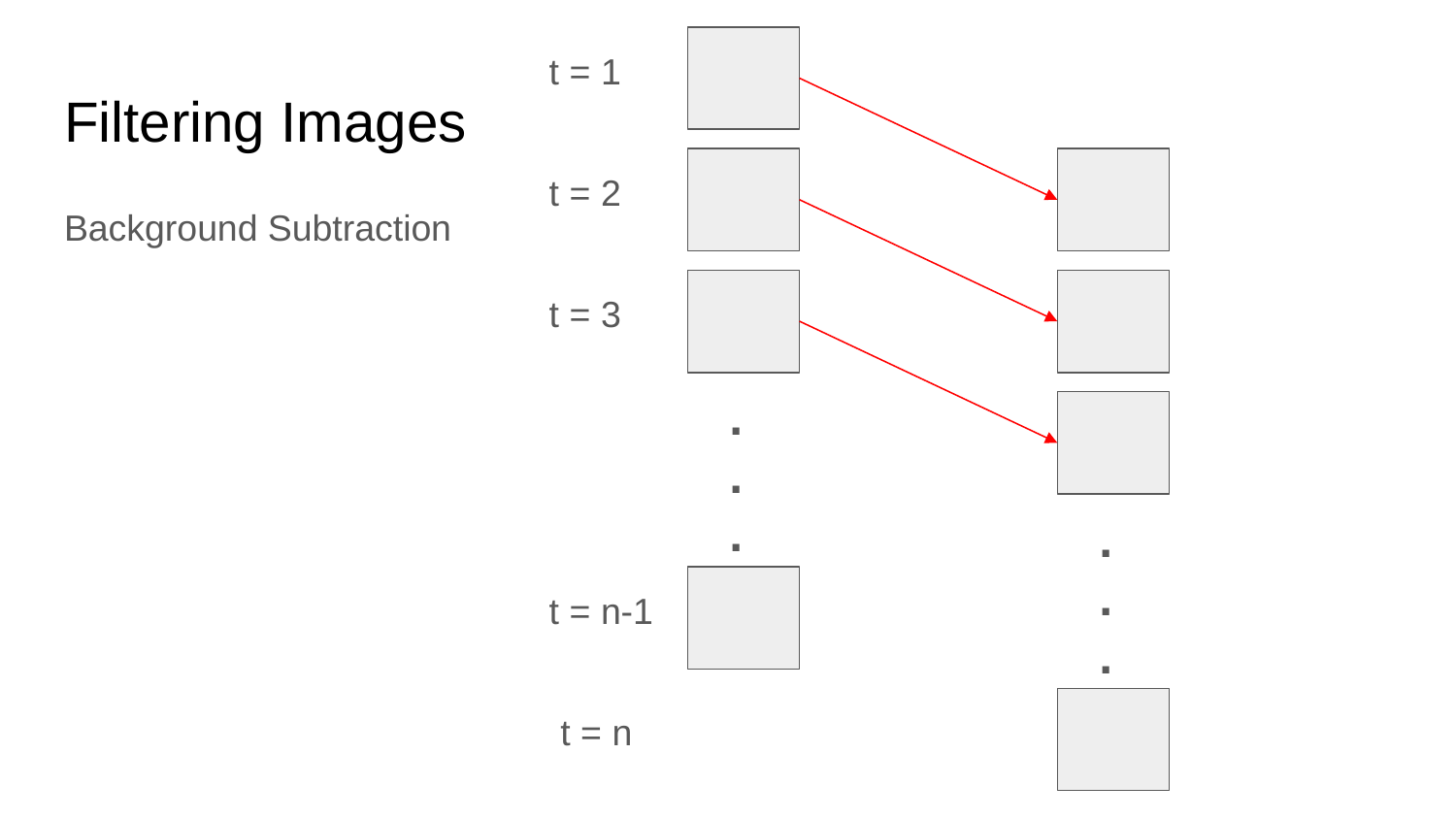

t = 1

# Filtering Images

t = 2

Background Subtraction
t = 3

.
.
.

.
.
.
t = n-1

t = n